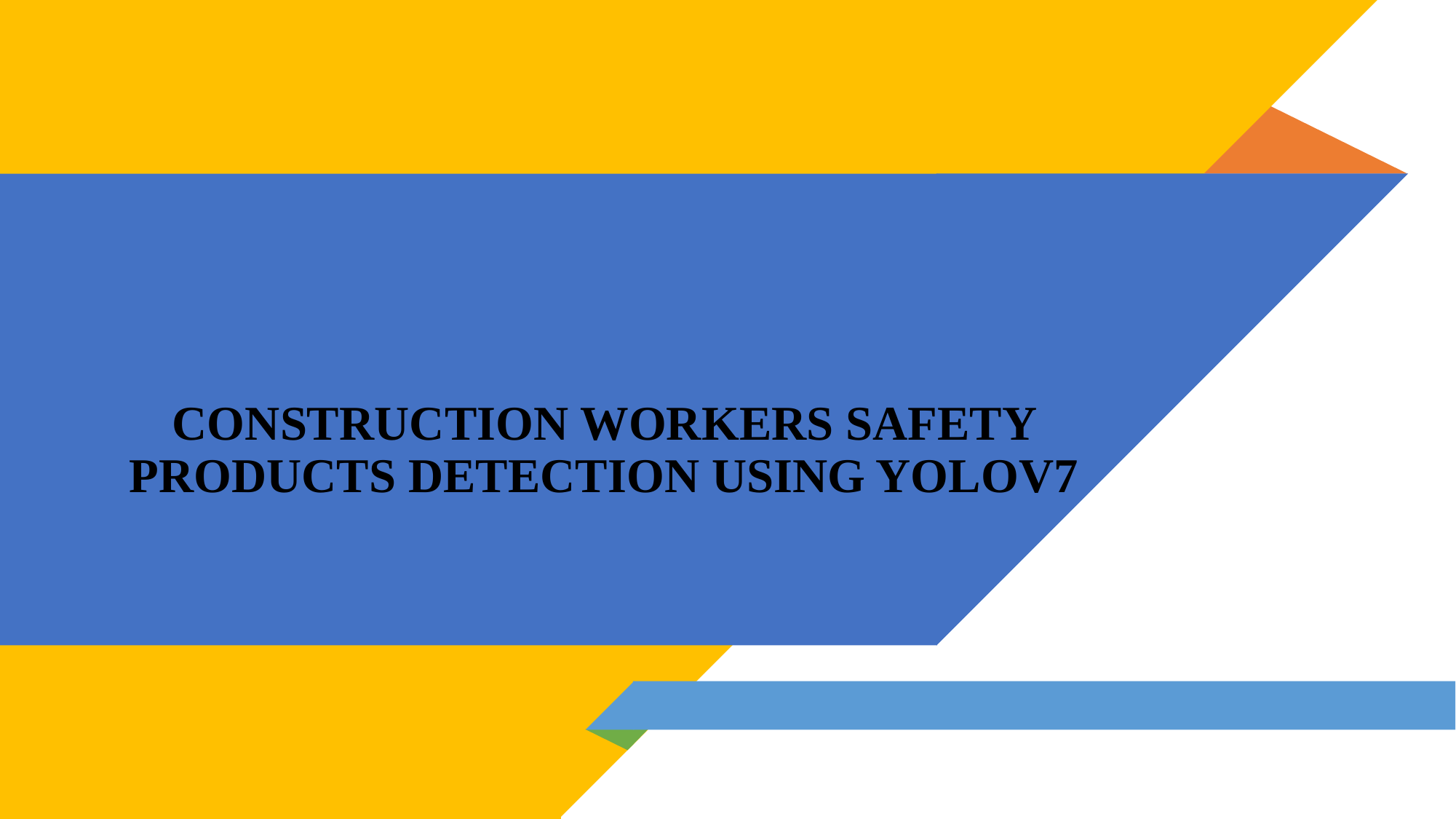

# CONSTRUCTION WORKERS SAFETY PRODUCTS DETECTION USING YOLOV7